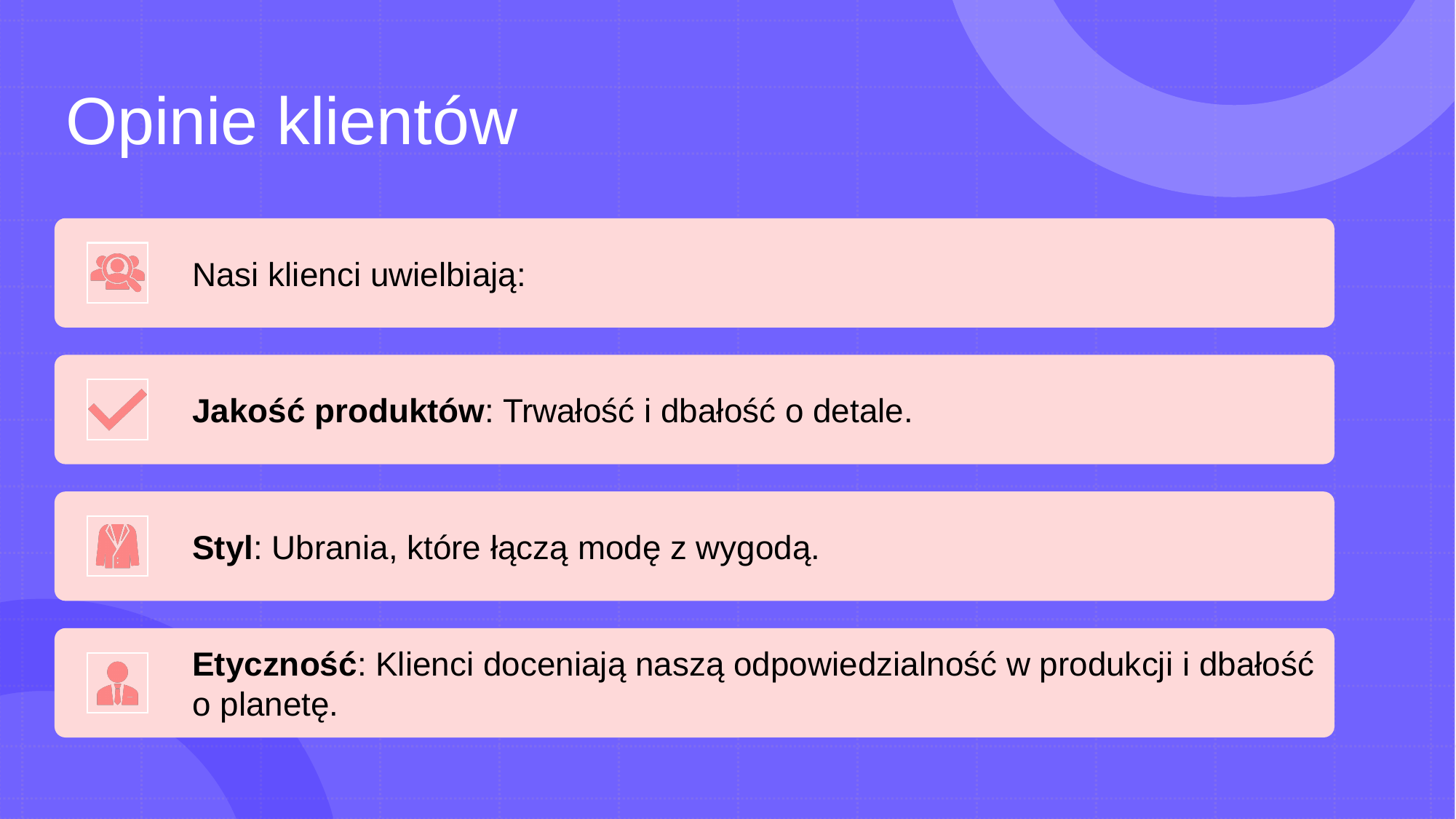

# Opinie klientów
Nasi klienci uwielbiają:
Jakość produktów: Trwałość i dbałość o detale.
Styl: Ubrania, które łączą modę z wygodą.
Etyczność: Klienci doceniają naszą odpowiedzialność w produkcji i dbałość o planetę.